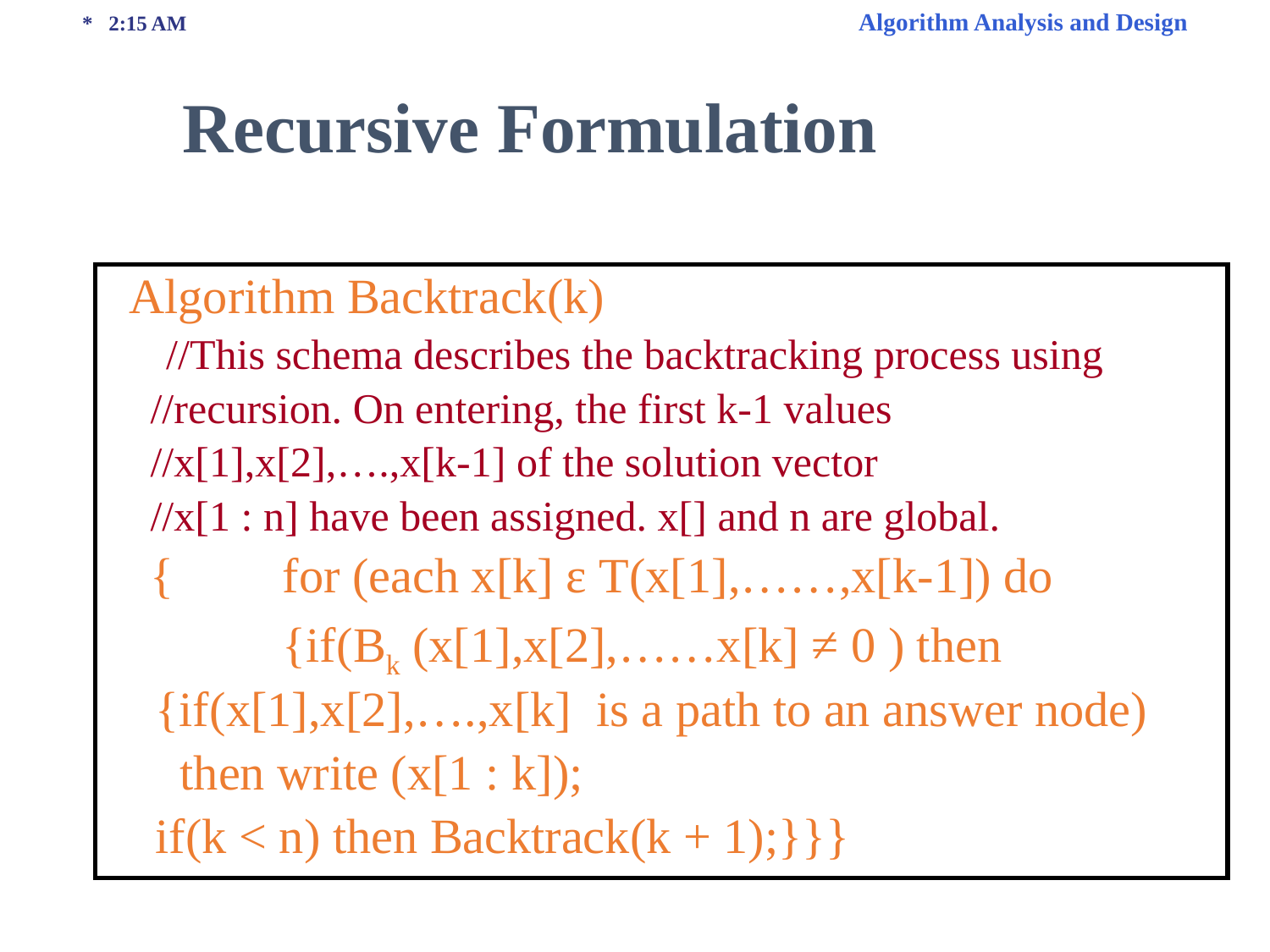

*   2:15 AM                                                                                                                               Algorithm Analysis and Design
Recursive Formulation
  Algorithm Backtrack(k)
	 //This schema describes the backtracking process using
    //recursion. On entering, the first k-1 values
    //x[1],x[2],….,x[k-1] of the solution vector
    //x[1 : n] have been assigned. x[] and n are global.
    {	for (each x[k] ε T(x[1],……,x[k-1]) do
    	{if(Bk (x[1],x[2],……x[k] ≠ 0 ) then
  	{if(x[1],x[2],….,x[k]  is a path to an answer node)
  	  then write (x[1 : k]);
  	if(k < n) then Backtrack(k + 1);}}}